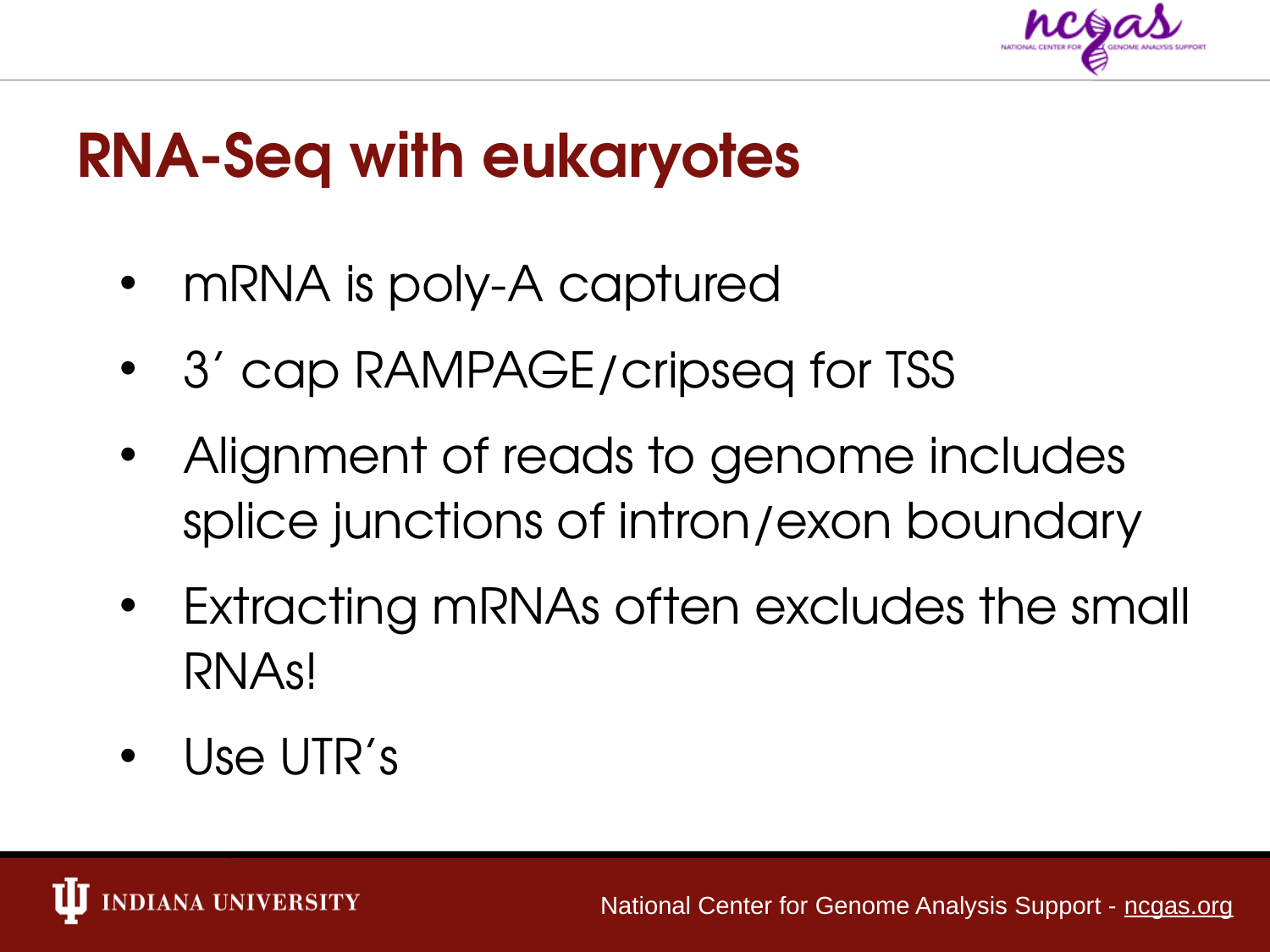

RNA-Seq with eukaryotes
mRNA is poly-A captured
3’ cap RAMPAGE/cripseq for TSS
Alignment of reads to genome includes splice junctions of intron/exon boundary
Extracting mRNAs often excludes the small RNAs!
Use UTR’s

National Center for Genome Analysis Support - ncgas.org